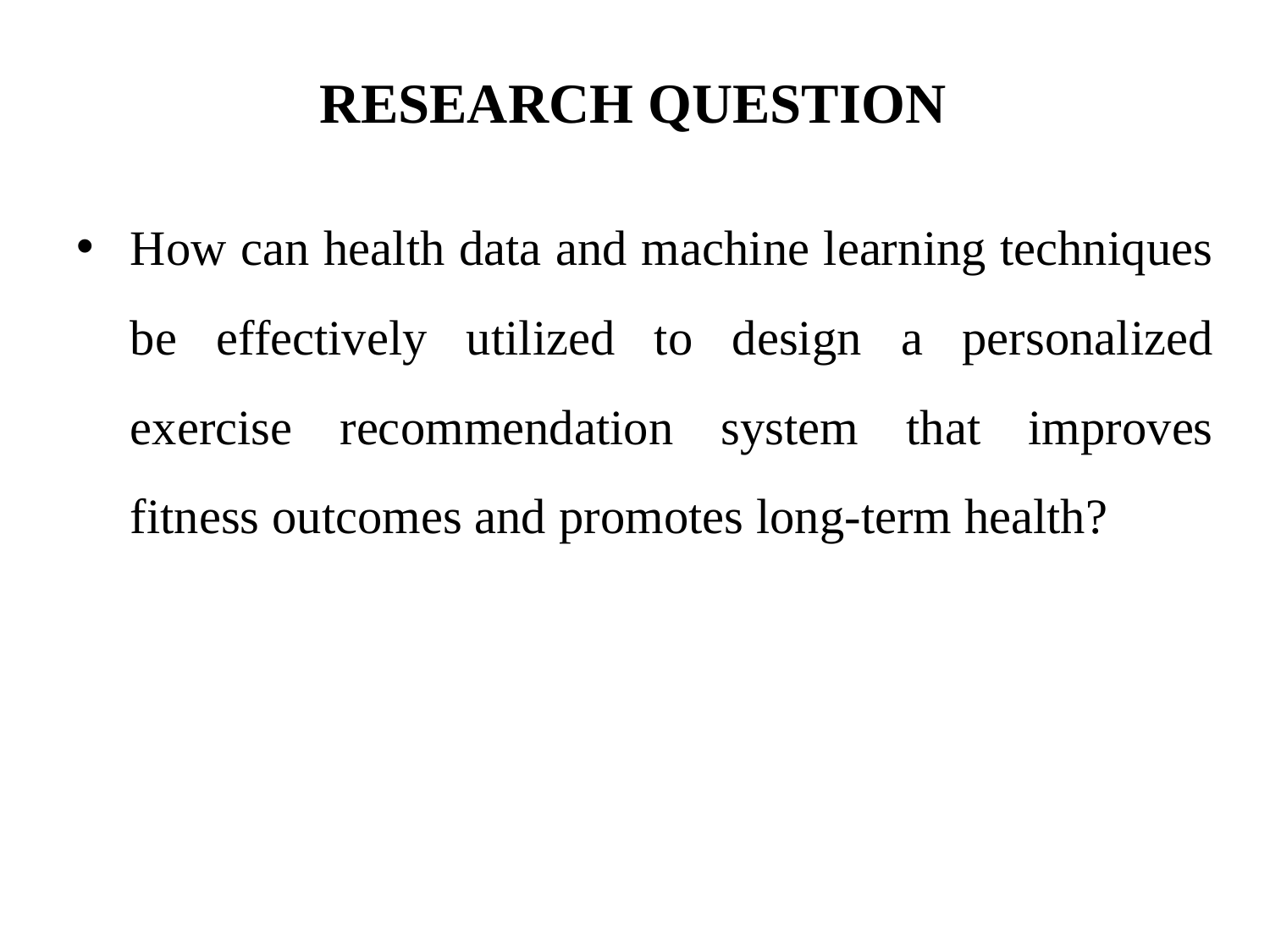

# RESEARCH QUESTION
How can health data and machine learning techniques be effectively utilized to design a personalized exercise recommendation system that improves fitness outcomes and promotes long-term health?